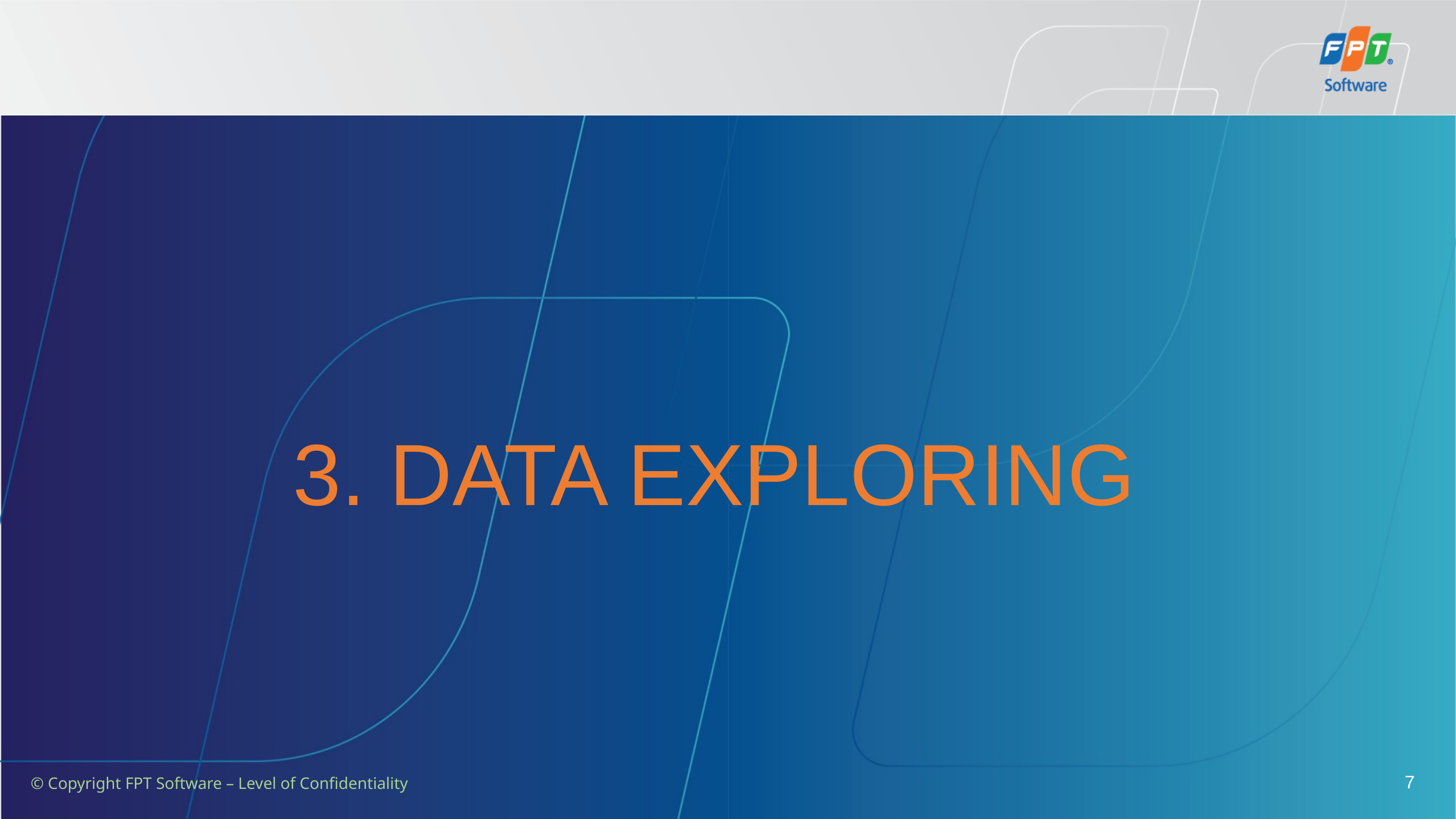

3. DATA EXPLORING

7
© Copyright FPT Software – Level of Confidentiality